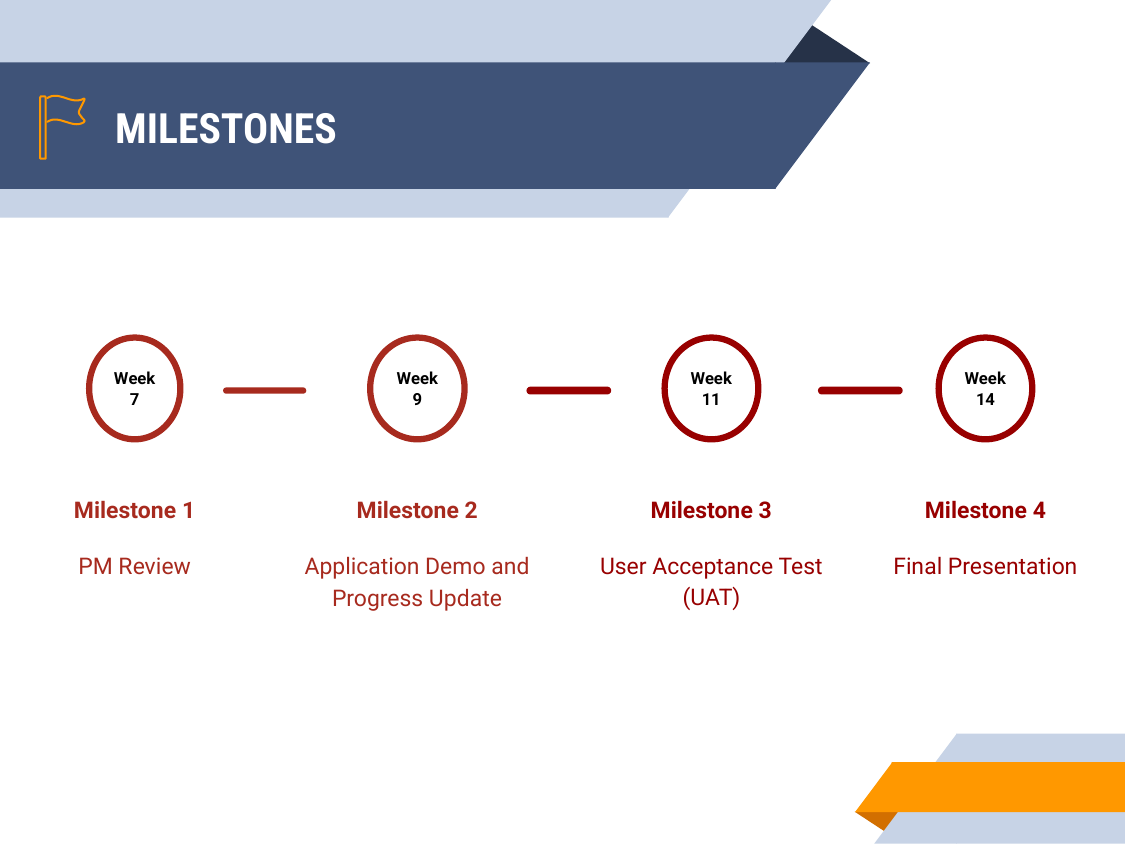

# MILESTONES

Week 11
Milestone 3
User Acceptance Test (UAT)
Week 7
Milestone 1
PM Review
Week 14
Milestone 4
Final Presentation
Week 9
Milestone 2
Application Demo and Progress Update